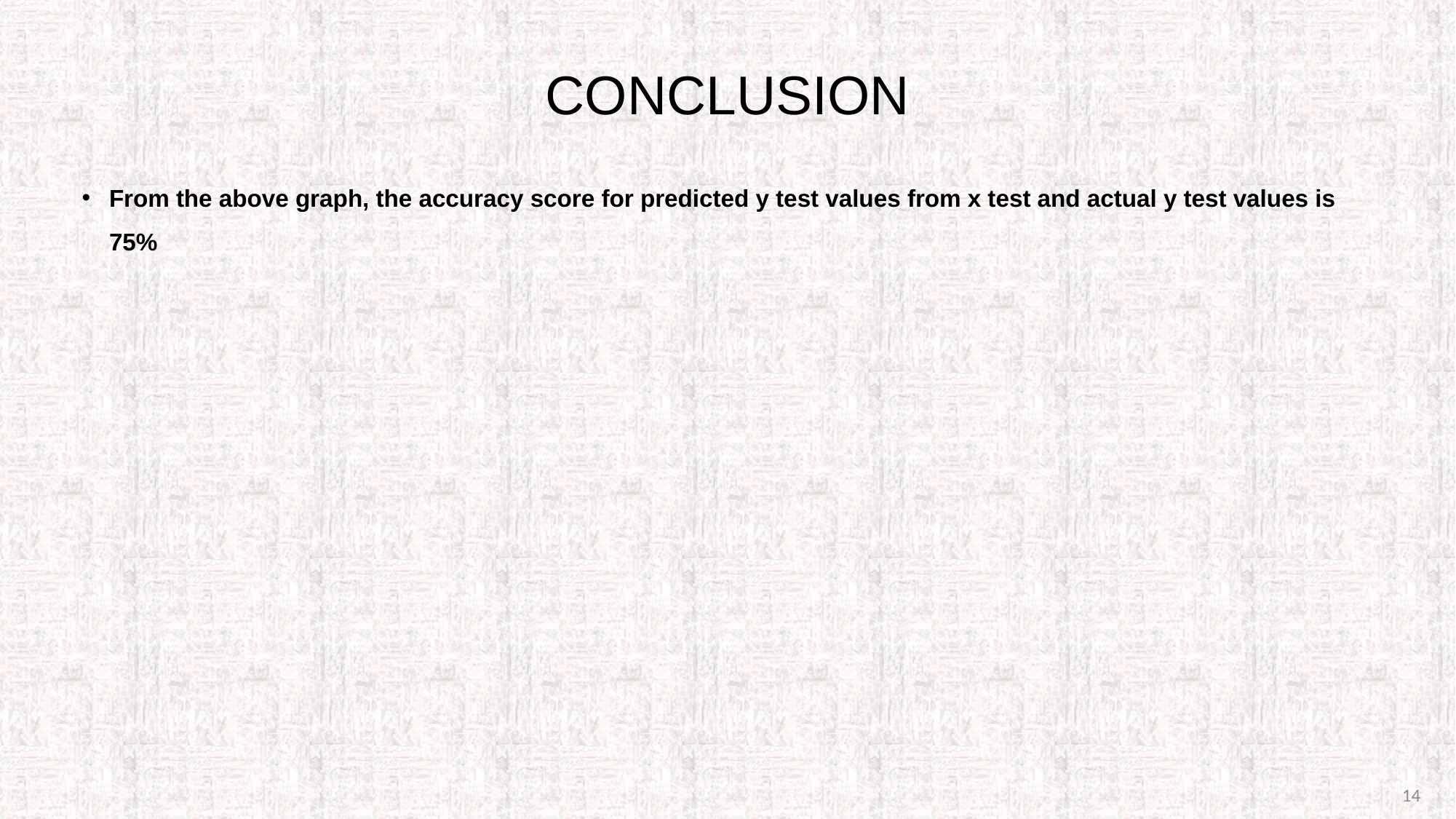

# Conclusion
From the above graph, the accuracy score for predicted y test values from x test and actual y test values is 75%

14